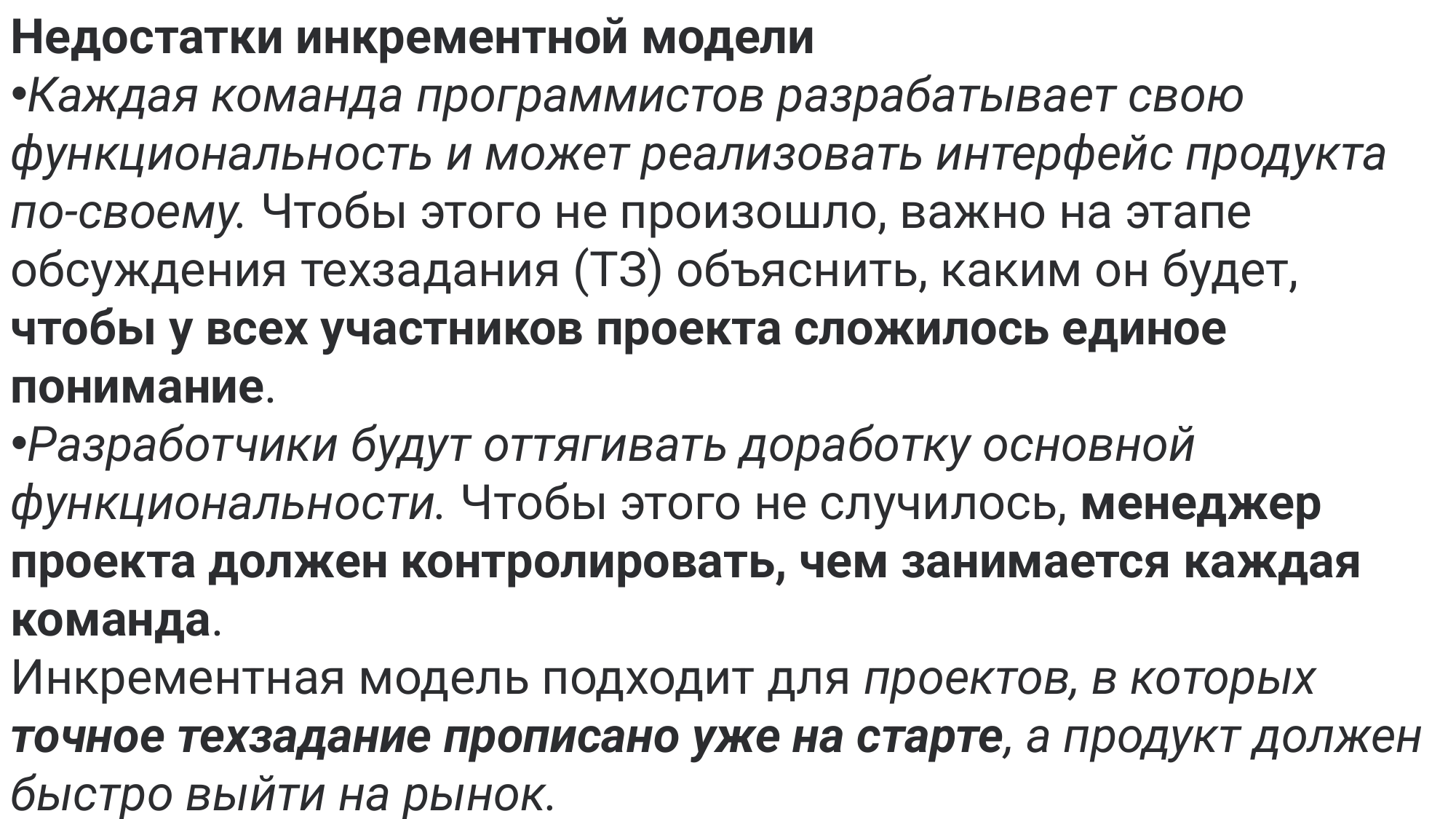

Недостатки инкрементной модели
Каждая команда программистов разрабатывает свою функциональность и может реализовать интерфейс продукта по-своему. Чтобы этого не произошло, важно на этапе обсуждения техзадания (ТЗ) объяснить, каким он будет, чтобы у всех участников проекта сложилось единое понимание.
Разработчики будут оттягивать доработку основной функциональности. Чтобы этого не случилось, менеджер проекта должен контролировать, чем занимается каждая команда.
Инкрементная модель подходит для проектов, в которых точное техзадание прописано уже на старте, а продукт должен быстро выйти на рынок.